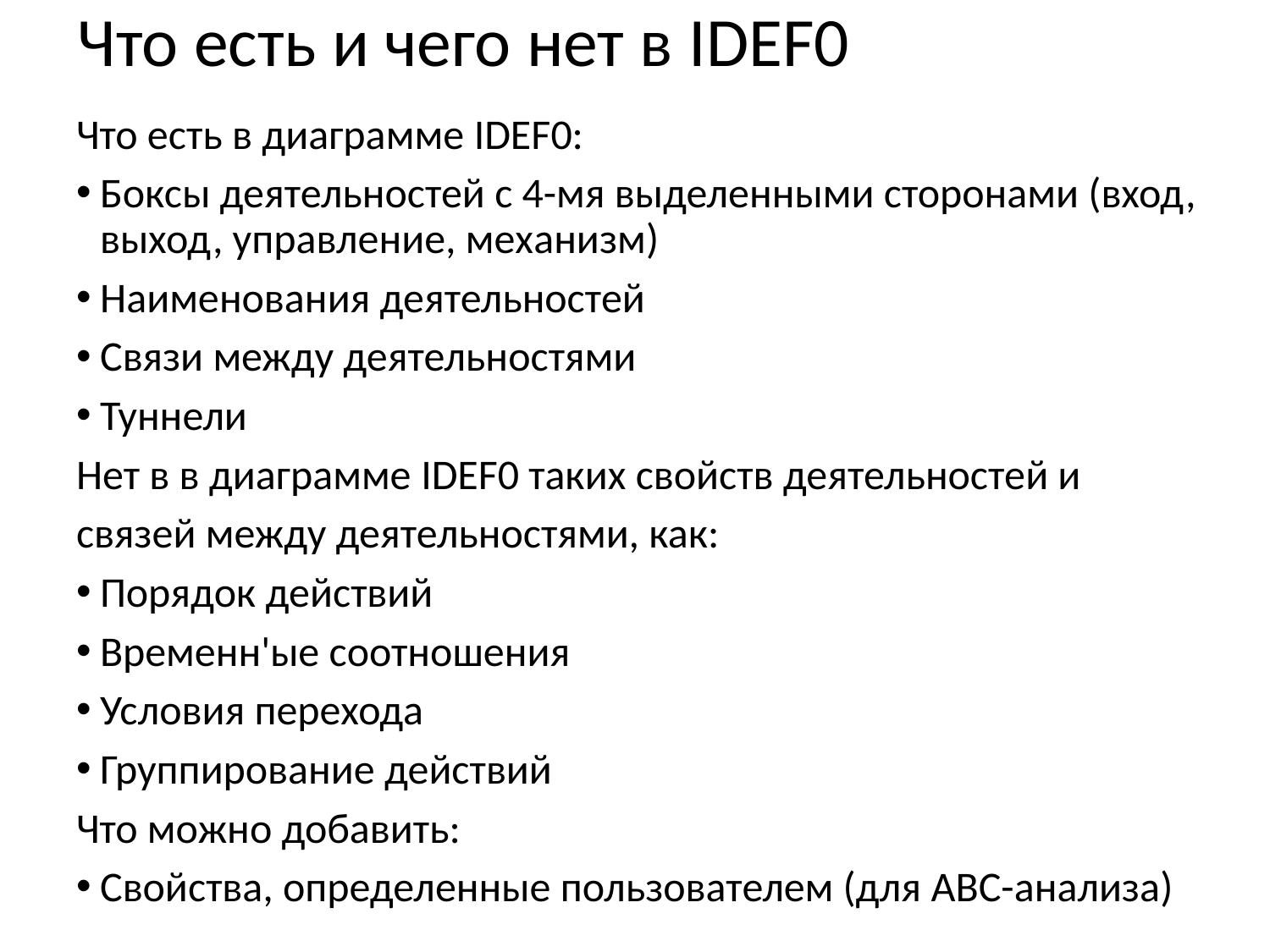

# Что есть и чего нет в IDEF0
Что есть в диаграмме IDEF0:
Боксы деятельностей с 4-мя выделенными сторонами (вход, выход, управление, механизм)
Наименования деятельностей
Связи между деятельностями
Туннели
Нет в в диаграмме IDEF0 таких свойств деятельностей и
связей между деятельностями, как:
Порядок действий
Временн'ые соотношения
Условия перехода
Группирование действий
Что можно добавить:
Свойства, определенные пользователем (для ABC-анализа)